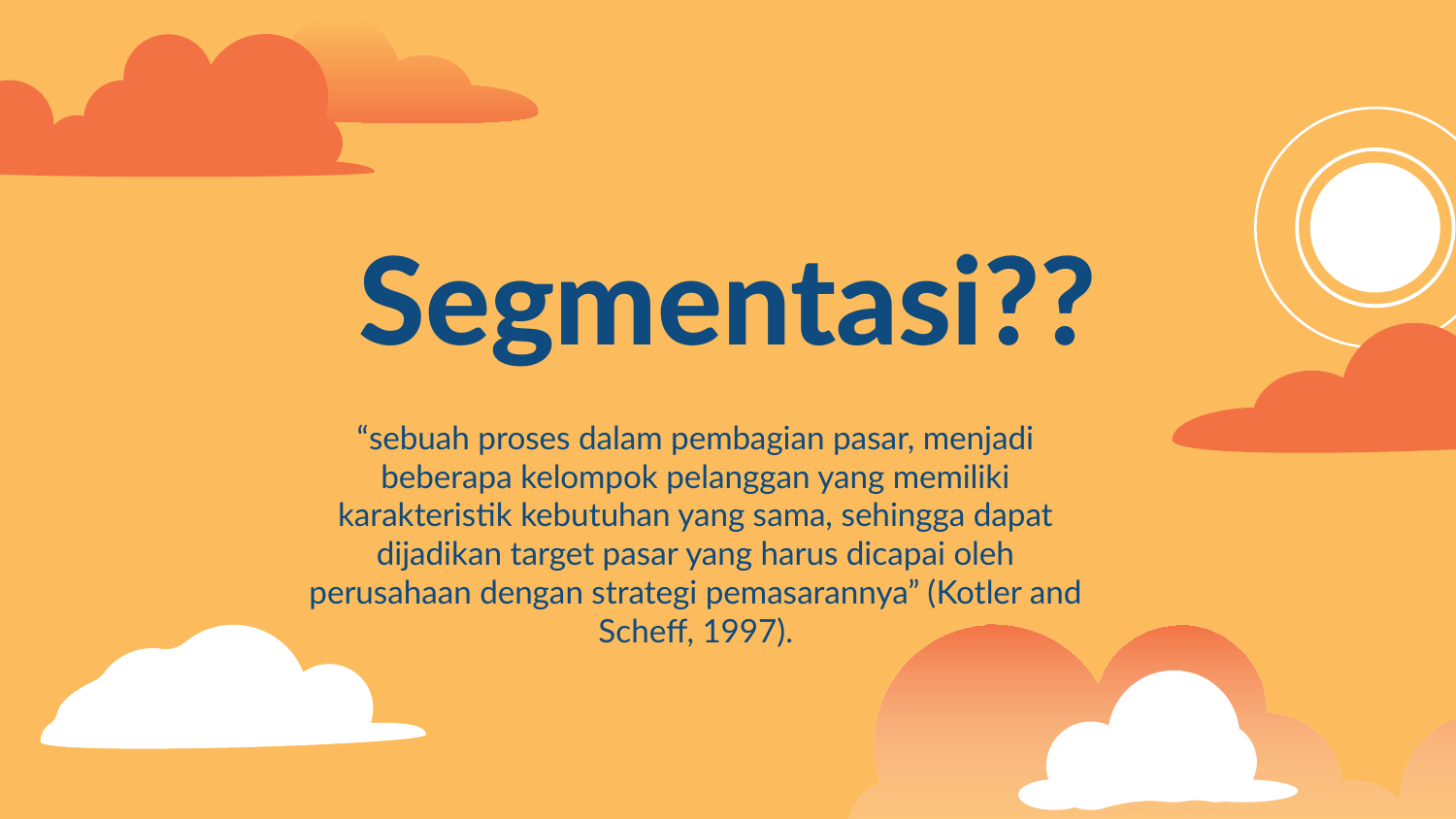

# Segmentasi??
“sebuah proses dalam pembagian pasar, menjadi beberapa kelompok pelanggan yang memiliki karakteristik kebutuhan yang sama, sehingga dapat dijadikan target pasar yang harus dicapai oleh perusahaan dengan strategi pemasarannya” (Kotler and Scheff, 1997).